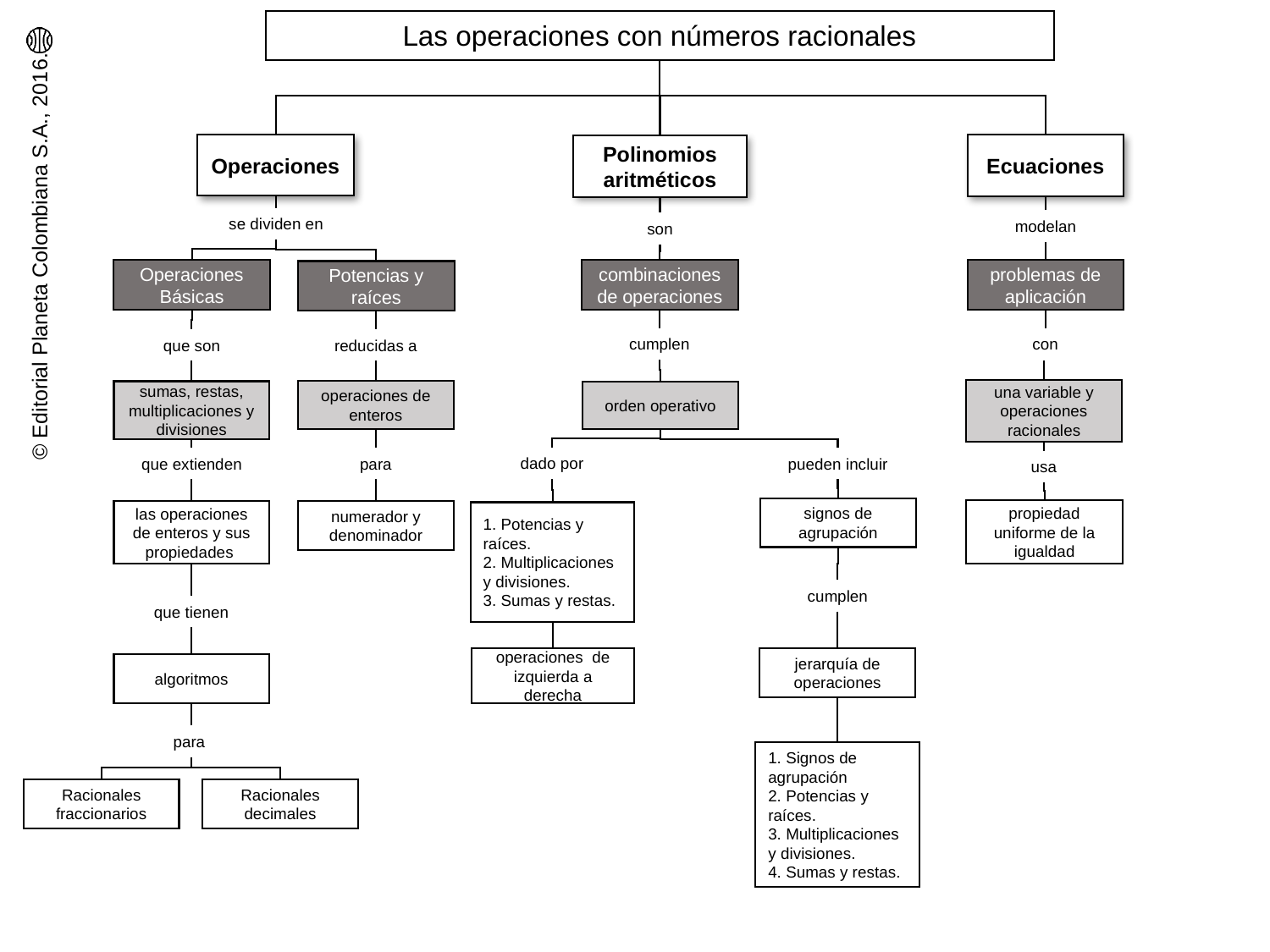

Las operaciones con números racionales
Operaciones
Ecuaciones
Polinomios aritméticos
se dividen en
modelan
son

Operaciones Básicas
combinaciones de operaciones
problemas de aplicación
Potencias y raíces
cumplen
con
que son
reducidas a
una variable y operaciones racionales
sumas, restas, multiplicaciones y divisiones
operaciones de enteros
orden operativo
dado por
que extienden
para
pueden incluir
usa
signos de agrupación
propiedad uniforme de la igualdad
las operaciones de enteros y sus propiedades
numerador y denominador
1. Potencias y raíces.
2. Multiplicaciones y divisiones.
3. Sumas y restas.
cumplen
que tienen
operaciones  de izquierda a derecha
jerarquía de operaciones
algoritmos
para
1. Signos de agrupación
2. Potencias y raíces.
3. Multiplicaciones y divisiones.
4. Sumas y restas.
Racionales fraccionarios
Racionales decimales